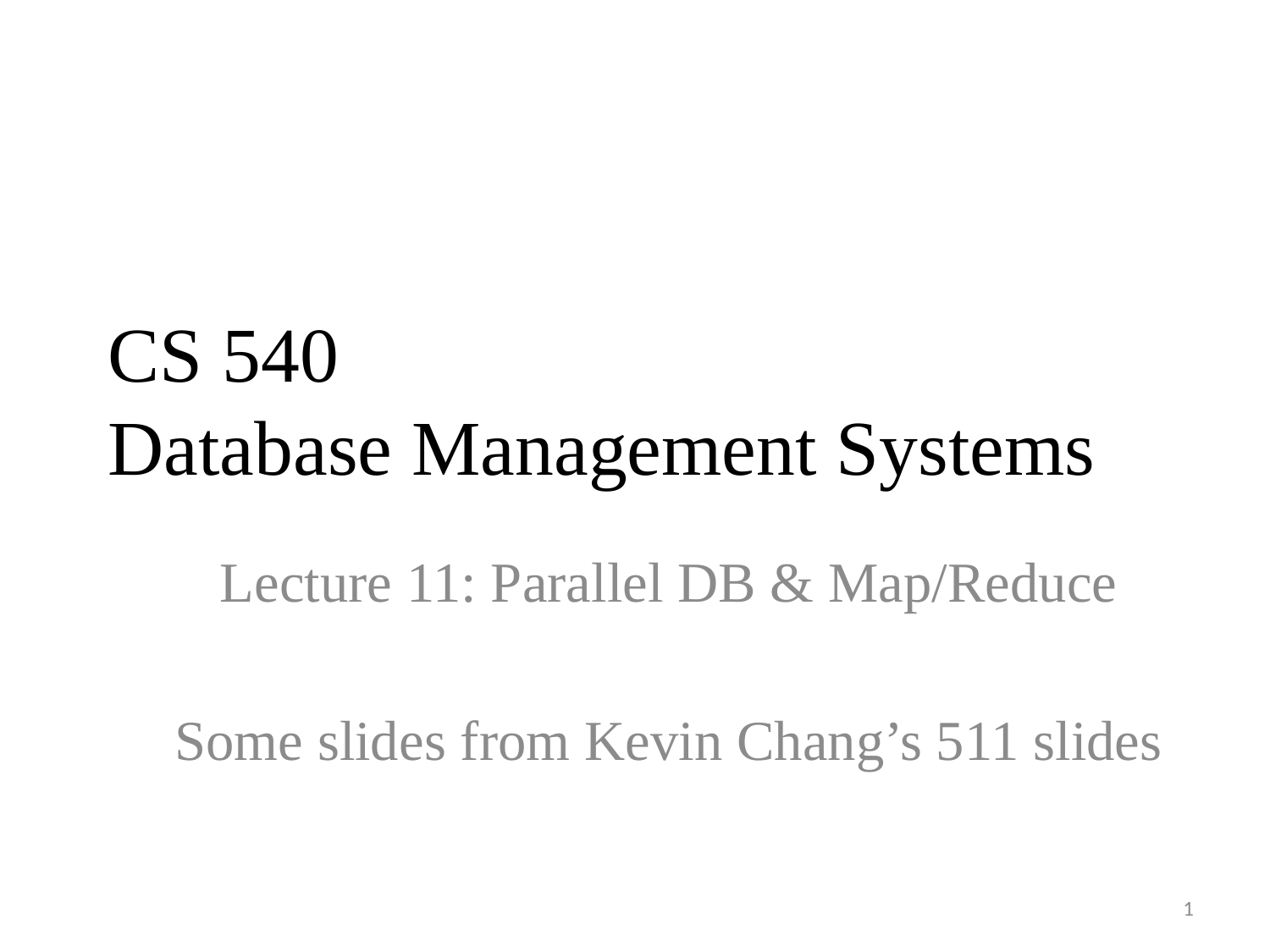

# CS 540 Database Management Systems
Lecture 11: Parallel DB & Map/Reduce

Some slides from Kevin Chang’s 511 slides
1